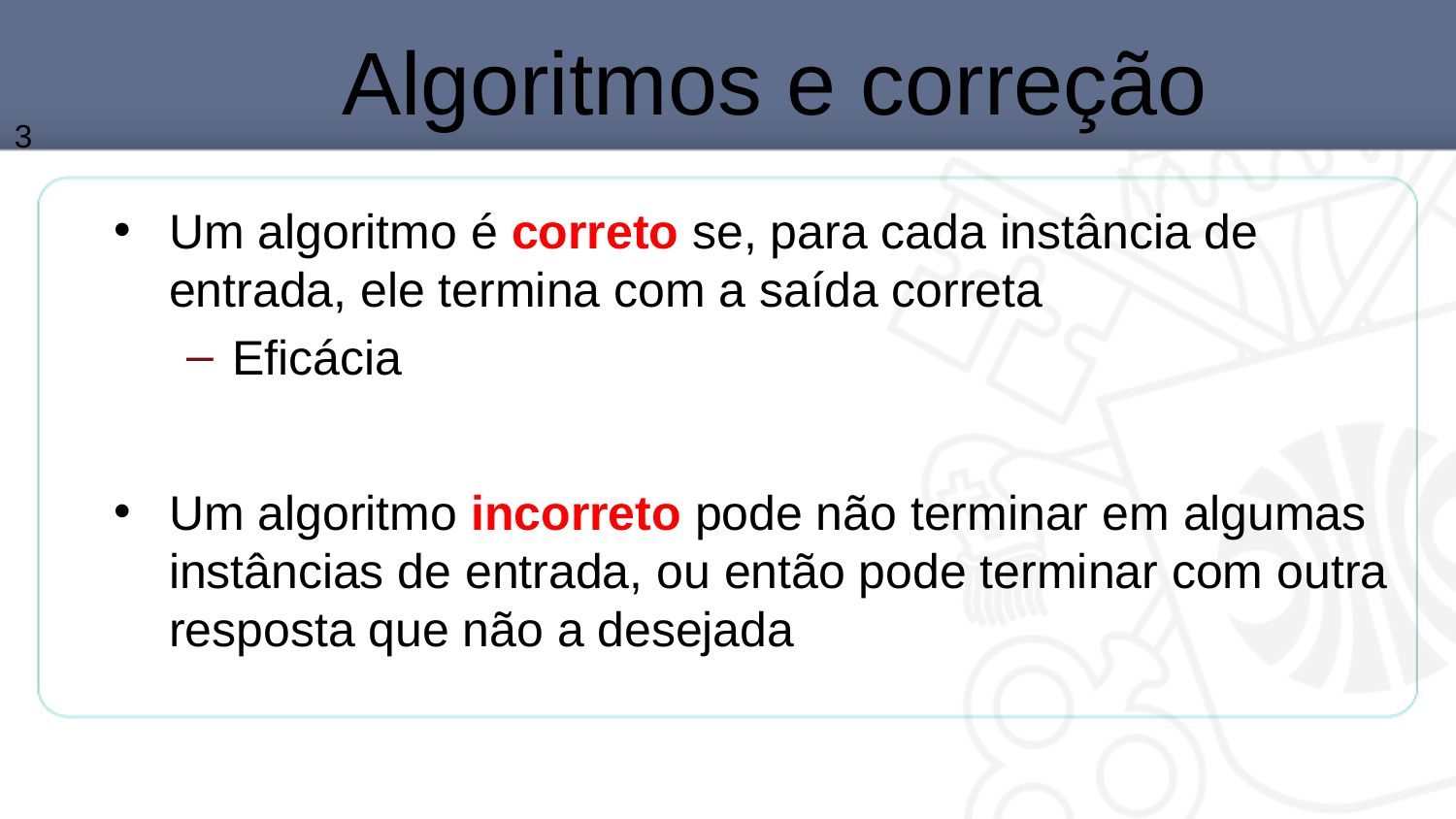

# Algoritmos e correção
3
Um algoritmo é correto se, para cada instância de entrada, ele termina com a saída correta
Eficácia

Um algoritmo incorreto pode não terminar em algumas instâncias de entrada, ou então pode terminar com outra resposta que não a desejada